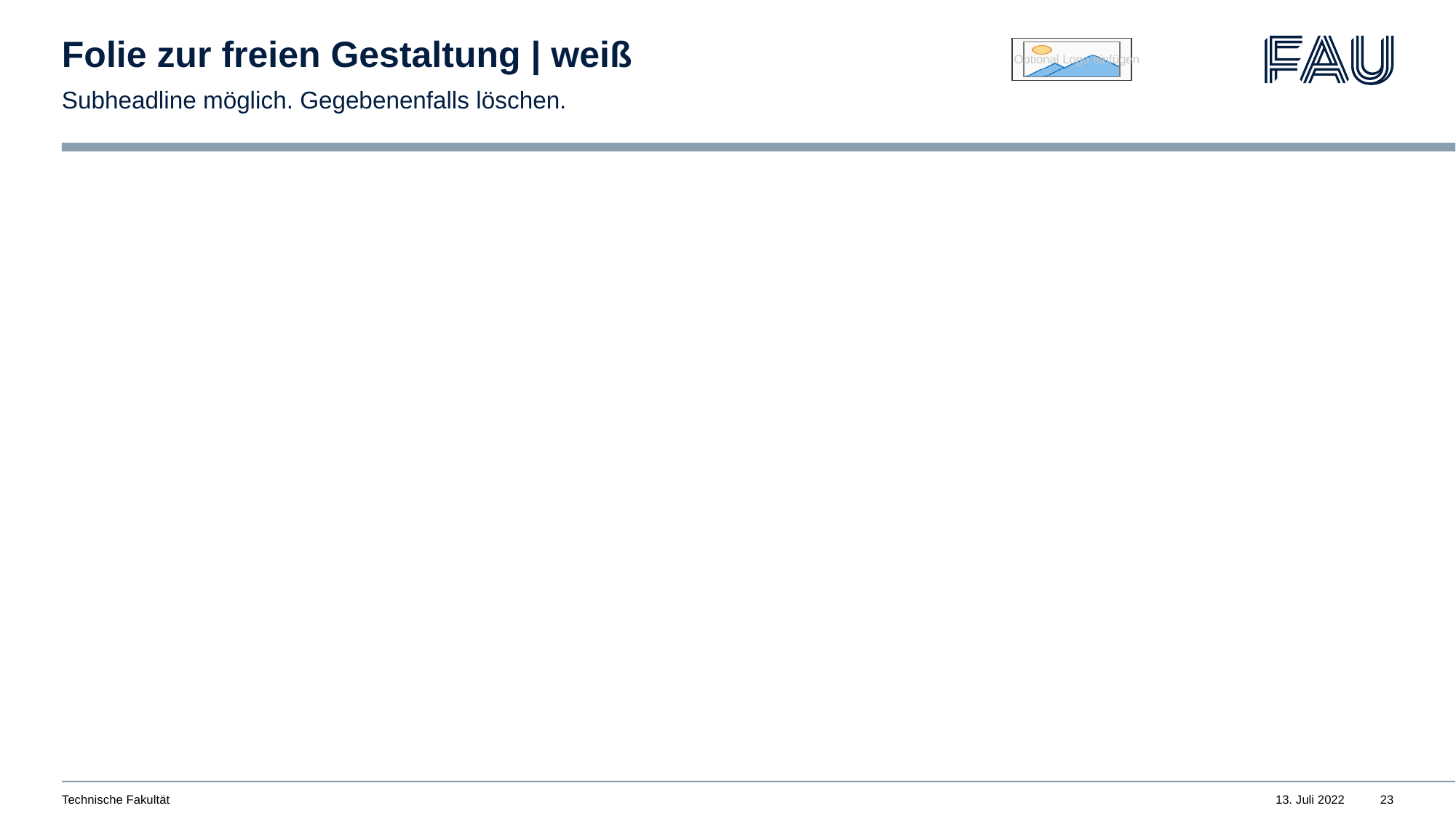

# Folie zur freien Gestaltung | weiß

Subheadline möglich. Gegebenenfalls löschen.
Technische Fakultät
13. Juli 2022
23